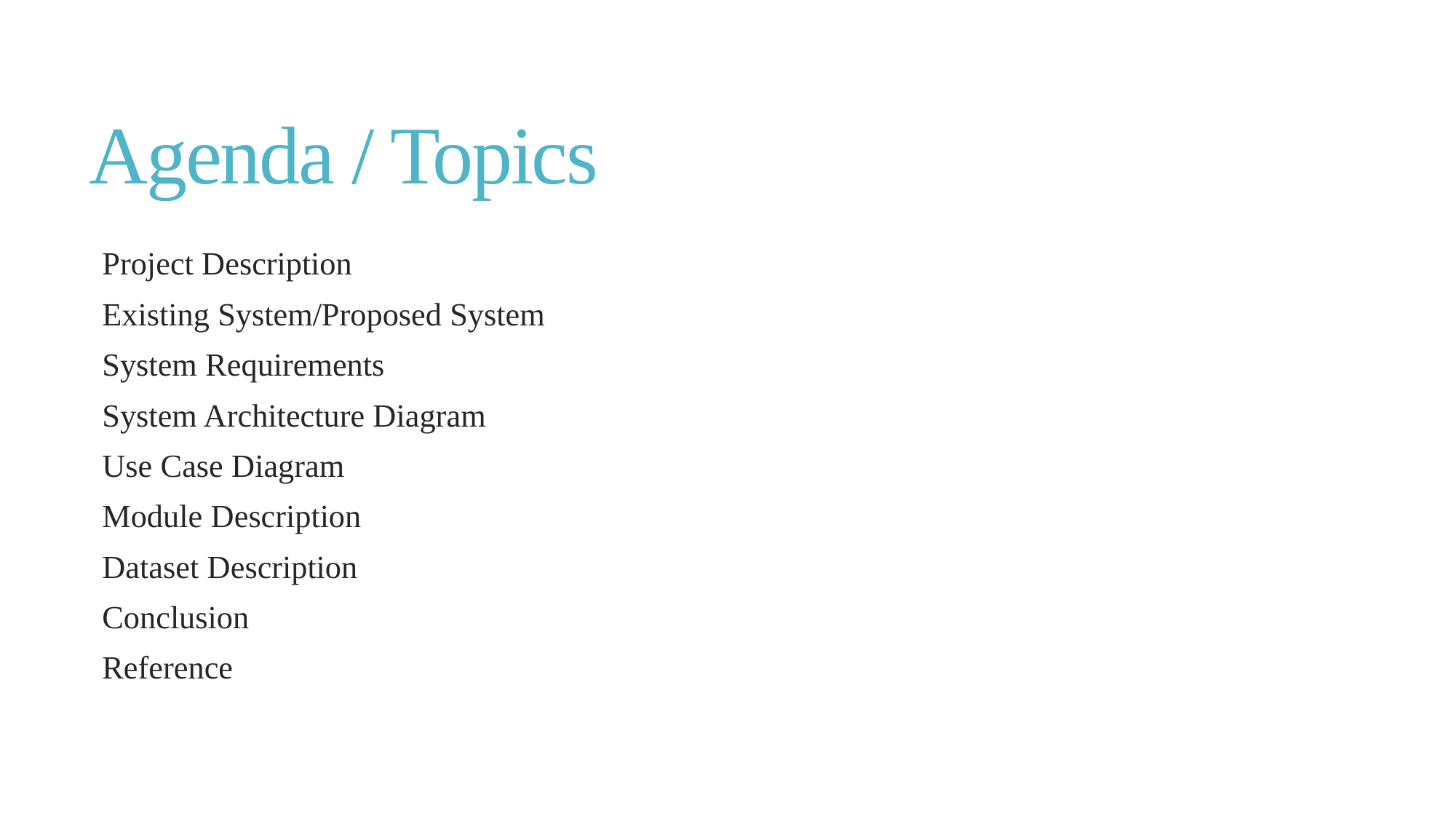

# Agenda / Topics
Project Description
Existing System/Proposed System
System Requirements
System Architecture Diagram
Use Case Diagram
Module Description
Dataset Description
Conclusion
Reference